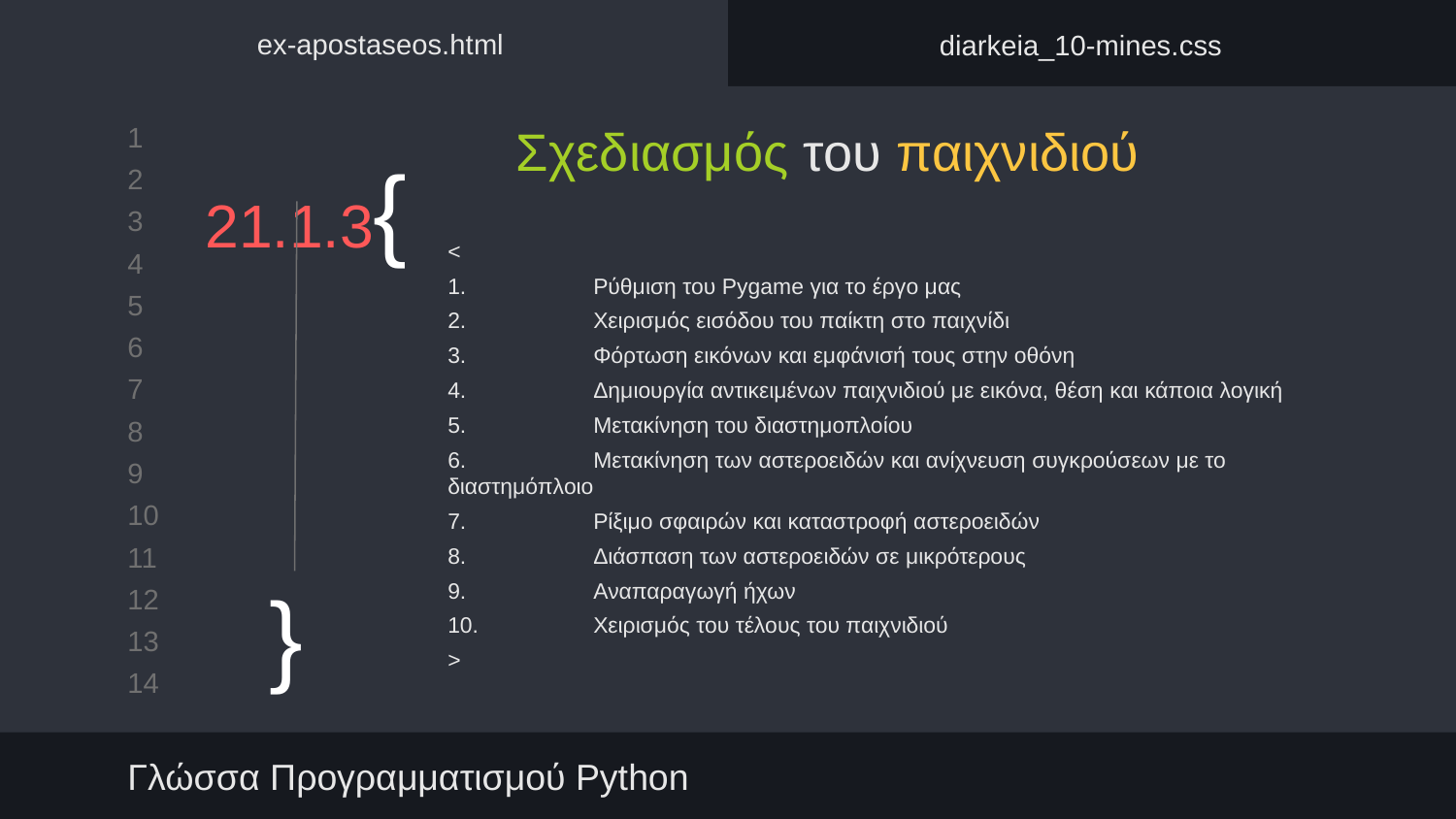

ex-apostaseos.html
diarkeia_10-mines.css
Σχεδιασμός του παιχνιδιού
# 21.1.3{
<
1.	Ρύθμιση του Pygame για το έργο μας
2.	Χειρισμός εισόδου του παίκτη στο παιχνίδι
3.	Φόρτωση εικόνων και εμφάνισή τους στην οθόνη
4.	Δημιουργία αντικειμένων παιχνιδιού με εικόνα, θέση και κάποια λογική
5.	Μετακίνηση του διαστημοπλοίου
6.	Μετακίνηση των αστεροειδών και ανίχνευση συγκρούσεων με το διαστημόπλοιο
7.	Ρίξιμο σφαιρών και καταστροφή αστεροειδών
8.	Διάσπαση των αστεροειδών σε μικρότερους
9.	Αναπαραγωγή ήχων
10.	Χειρισμός του τέλους του παιχνιδιού
>

}
Γλώσσα Προγραμματισμού Python